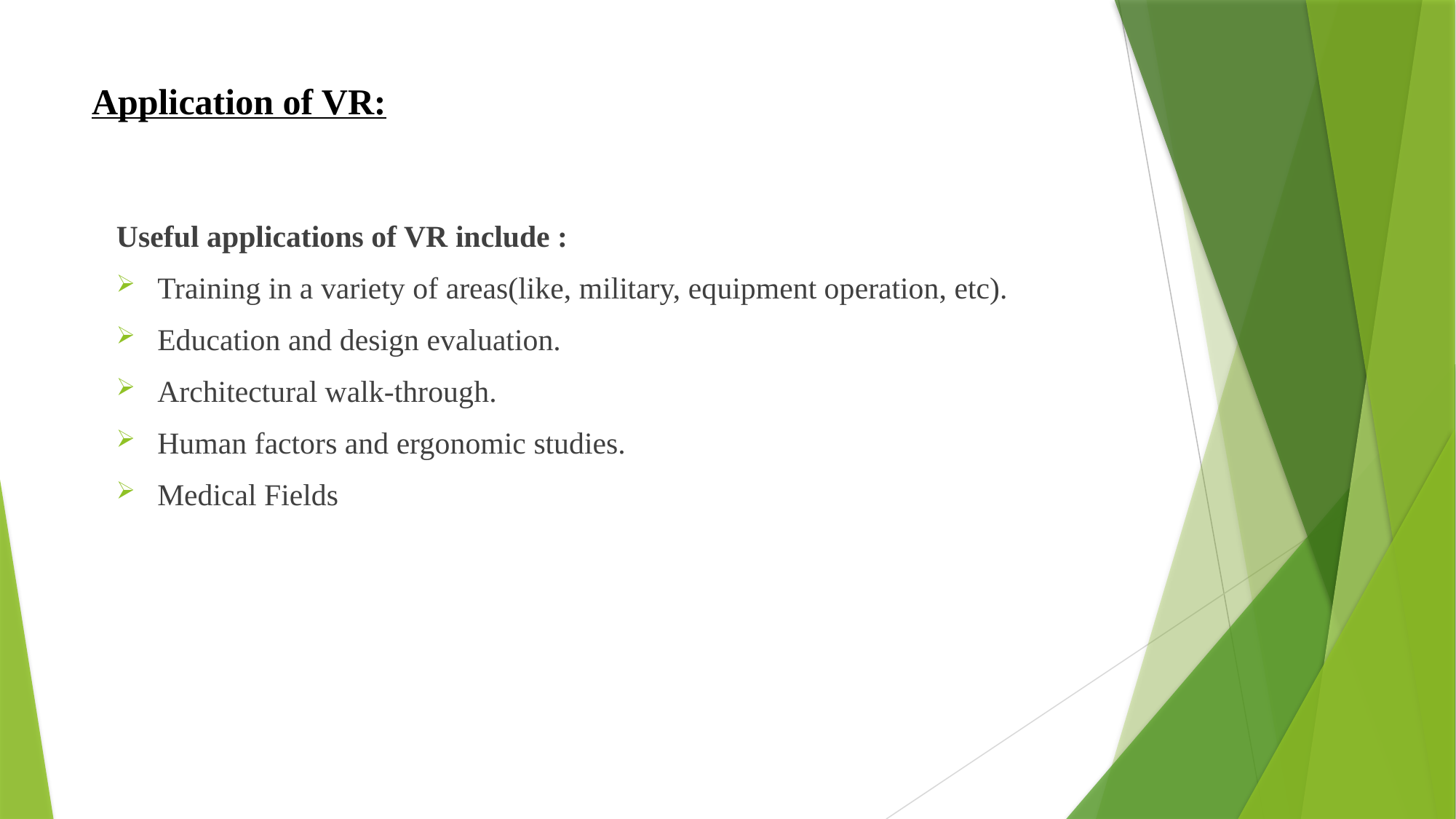

# Application of VR:
Useful applications of VR include :
Training in a variety of areas(like, military, equipment operation, etc).
Education and design evaluation.
Architectural walk-through.
Human factors and ergonomic studies.
Medical Fields